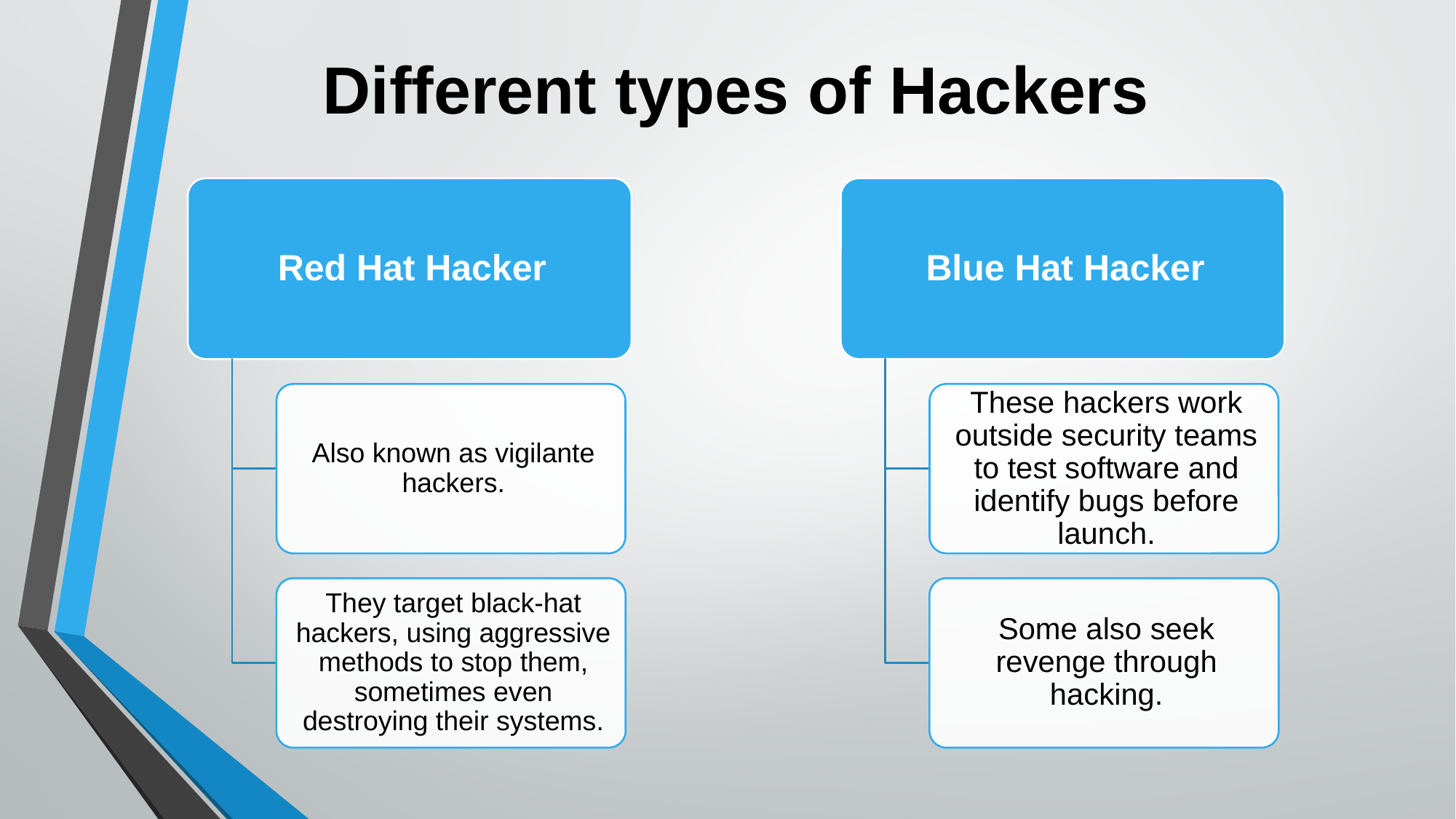

Different types of Hackers
Red Hat Hacker
Also known as vigilante hackers.
They target black-hat hackers, using aggressive methods to stop them, sometimes even destroying their systems.
Blue Hat Hacker
These hackers work outside security teams to test software and identify bugs before launch.
Some also seek revenge through hacking.